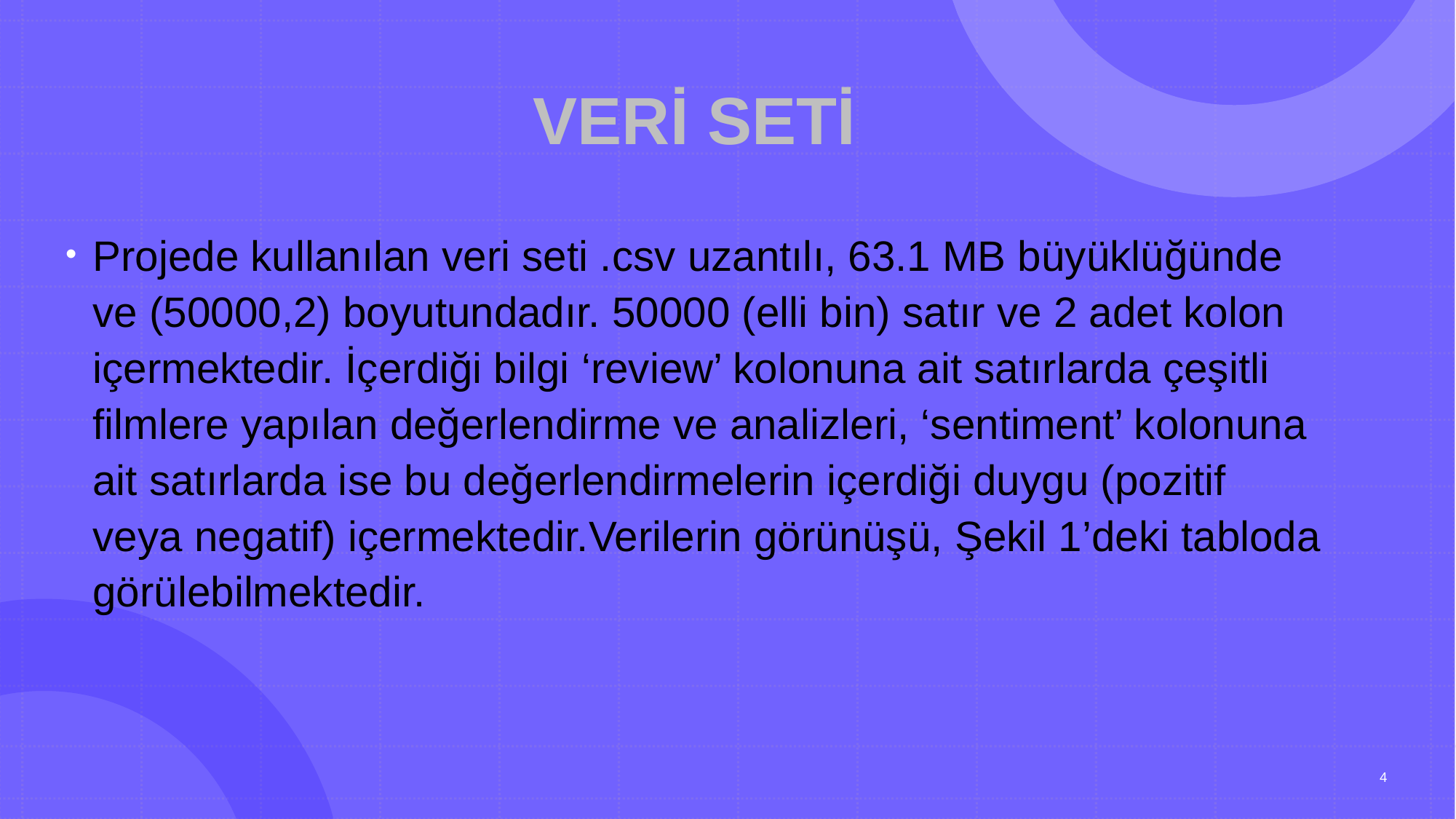

# VERİ SETİ
Projede kullanılan veri seti .csv uzantılı, 63.1 MB büyüklüğünde ve (50000,2) boyutundadır. 50000 (elli bin) satır ve 2 adet kolon içermektedir. İçerdiği bilgi ‘review’ kolonuna ait satırlarda çeşitli filmlere yapılan değerlendirme ve analizleri, ‘sentiment’ kolonuna ait satırlarda ise bu değerlendirmelerin içerdiği duygu (pozitif veya negatif) içermektedir.Verilerin görünüşü, Şekil 1’deki tabloda görülebilmektedir.
4